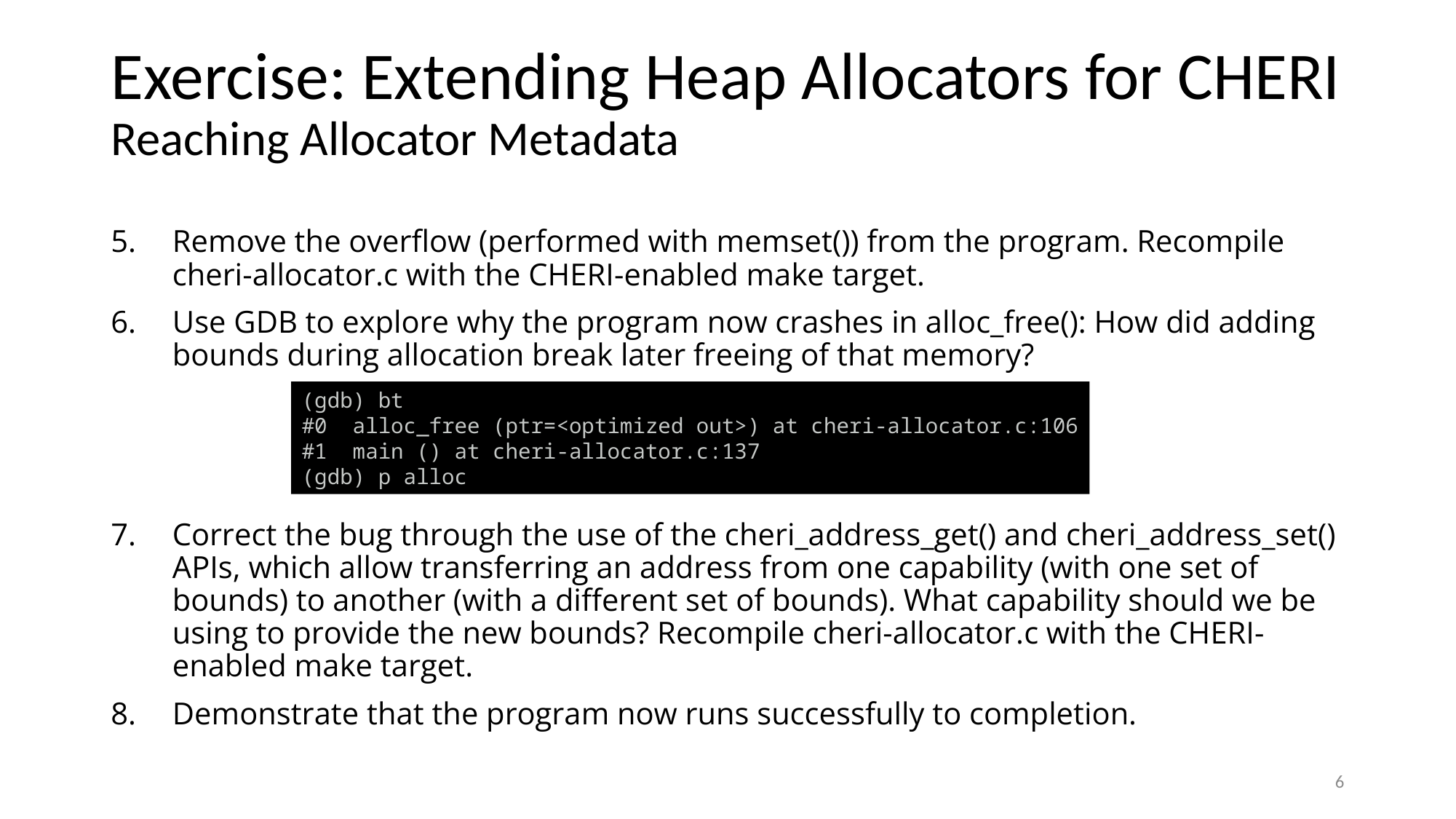

# Exercise: Extending Heap Allocators for CHERI Reaching Allocator Metadata

Remove the overflow (performed with memset()) from the program. Recompile cheri-allocator.c with the CHERI-enabled make target.
Use GDB to explore why the program now crashes in alloc_free(): How did adding bounds during allocation break later freeing of that memory?
Correct the bug through the use of the cheri_address_get() and cheri_address_set() APIs, which allow transferring an address from one capability (with one set of bounds) to another (with a different set of bounds). What capability should we be using to provide the new bounds? Recompile cheri-allocator.c with the CHERI-enabled make target.
Demonstrate that the program now runs successfully to completion.
(gdb) bt
#0  alloc_free (ptr=<optimized out>) at cheri-allocator.c:106
#1  main () at cheri-allocator.c:137
(gdb) p alloc

6